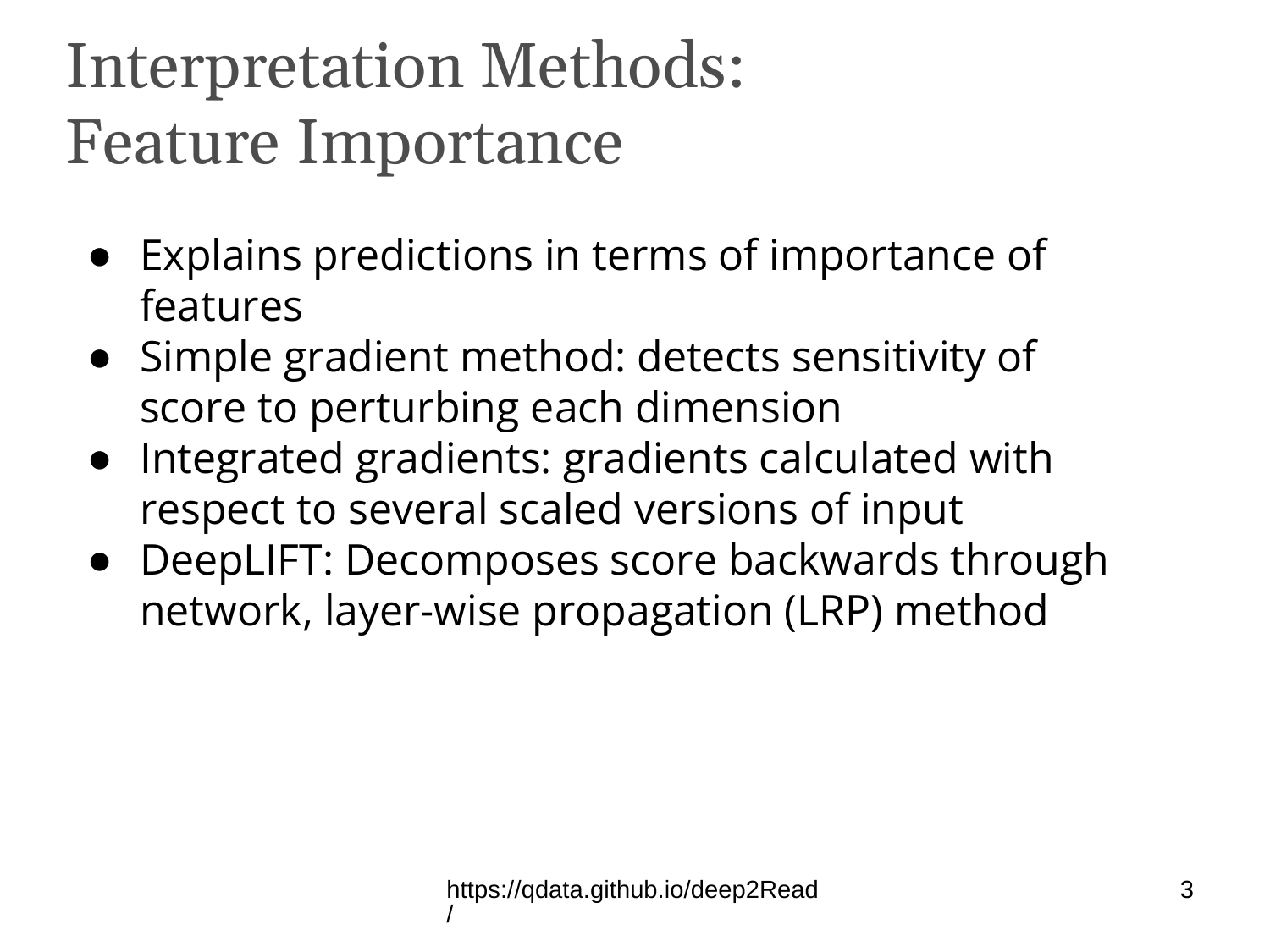

Interpretation Methods:
Feature Importance
Explains predictions in terms of importance of features
Simple gradient method: detects sensitivity of score to perturbing each dimension
Integrated gradients: gradients calculated with respect to several scaled versions of input
DeepLIFT: Decomposes score backwards through network, layer-wise propagation (LRP) method
https://qdata.github.io/deep2Read/
3